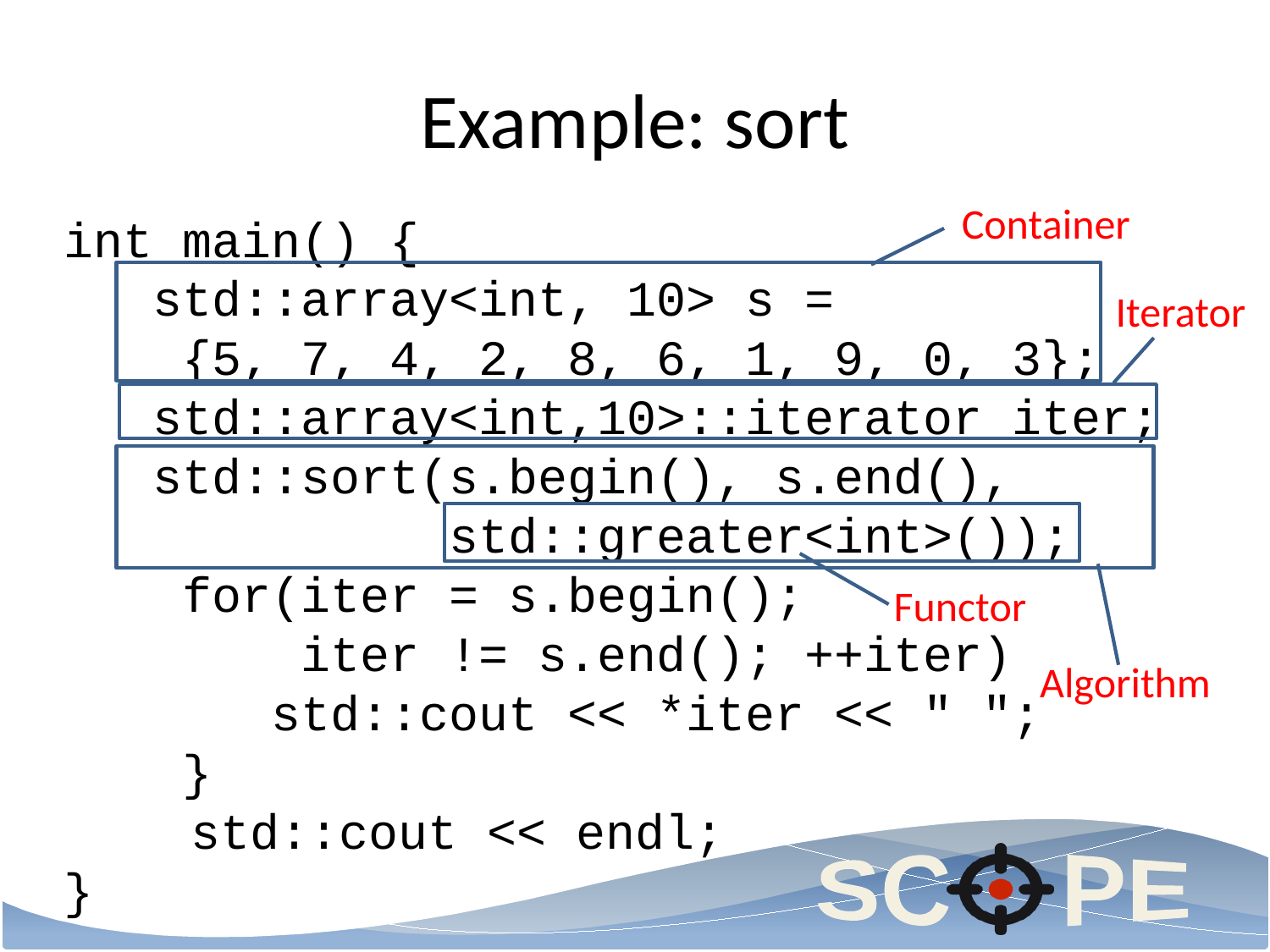

# Example: sort
Container

int main() {
   std::array<int, 10> s =
    {5, 7, 4, 2, 8, 6, 1, 9, 0, 3};
   std::array<int,10>::iterator iter;
   std::sort(s.begin(), s.end(),
             std::greater<int>());
    for(iter = s.begin();
        iter != s.end(); ++iter)
       std::cout << *iter << " ";
    }
	std::cout << endl;
}
Iterator

Algorithm

Functor